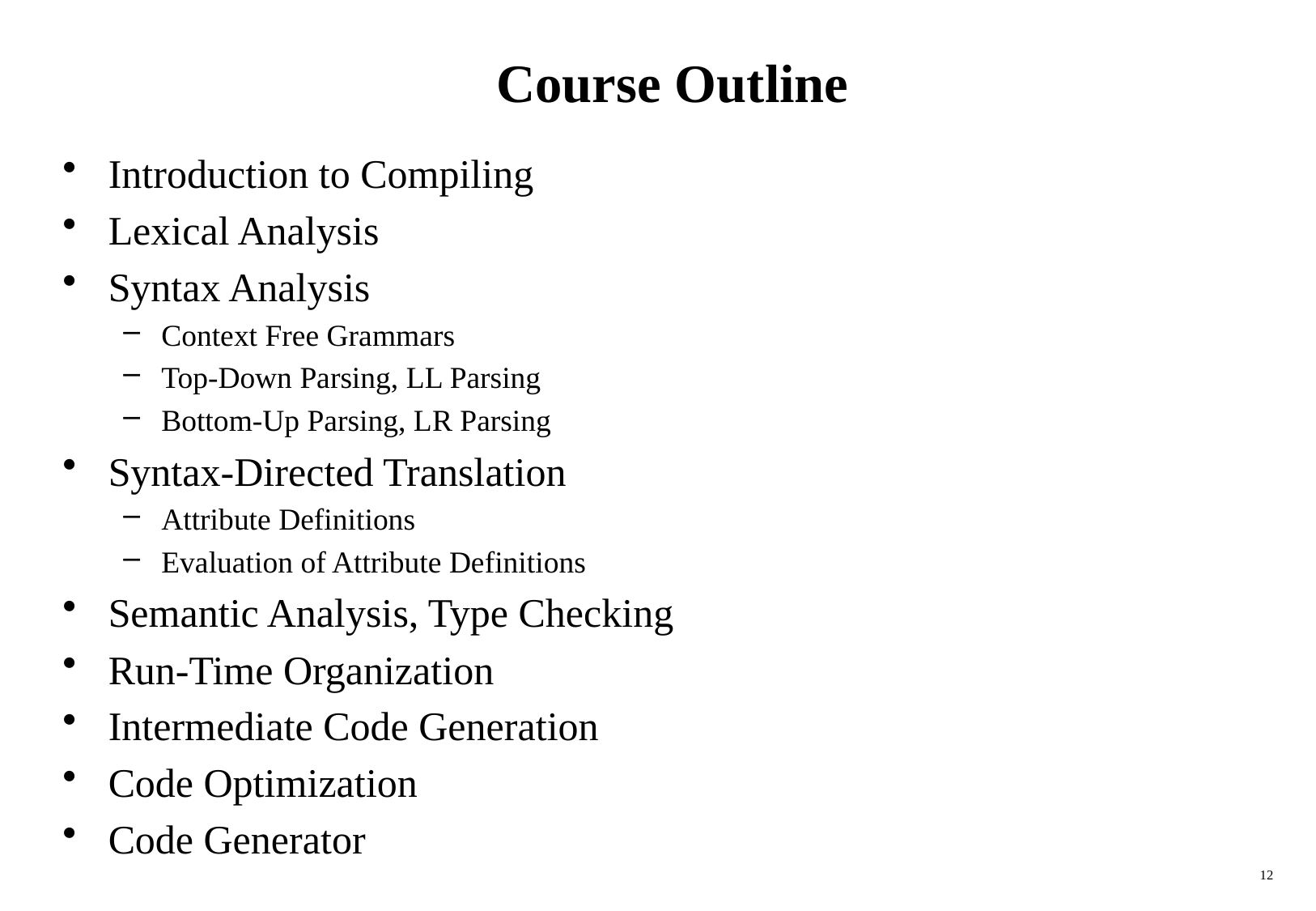

# Course Outline
Introduction to Compiling
Lexical Analysis
Syntax Analysis
Context Free Grammars
Top-Down Parsing, LL Parsing
Bottom-Up Parsing, LR Parsing
Syntax-Directed Translation
Attribute Definitions
Evaluation of Attribute Definitions
Semantic Analysis, Type Checking
Run-Time Organization
Intermediate Code Generation
Code Optimization
Code Generator

12